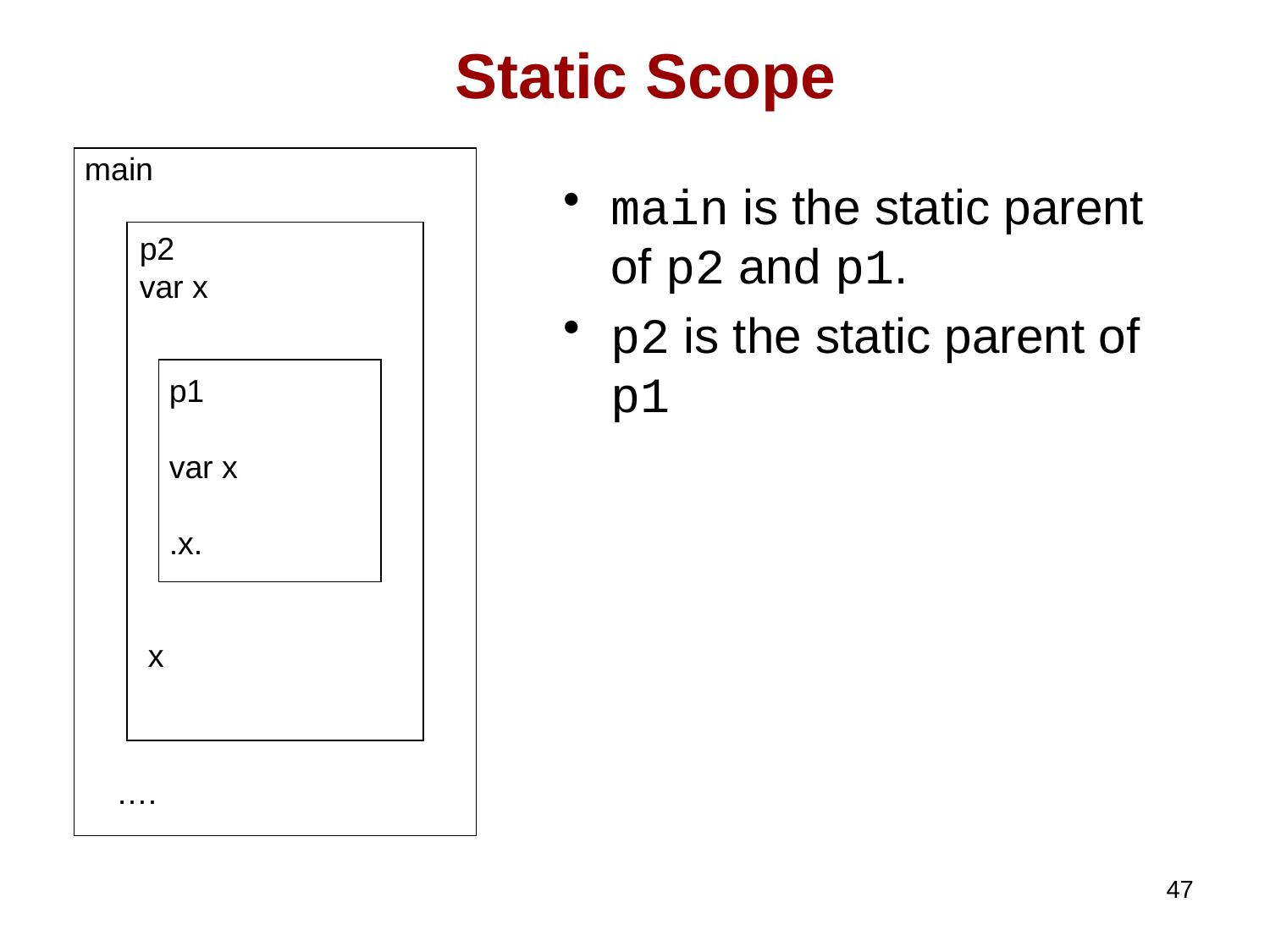

# Static Scope
main

main is the static parent of p2 and p1.
p2 is the static parent of p1

p2
var x

p1

var x

.x.
x
….
47